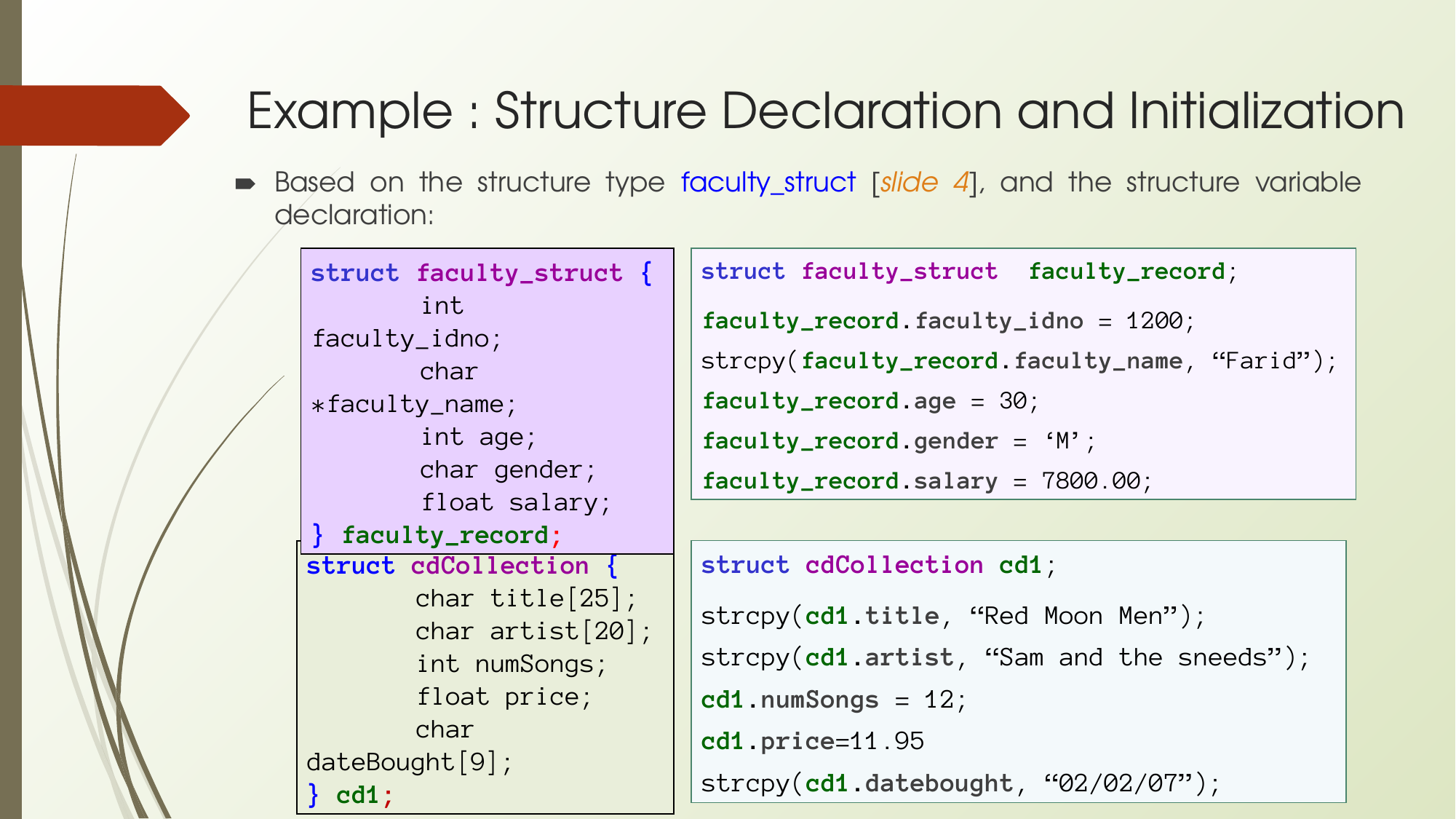

# Example : Structure Declaration and Initialization
Based on the structure type faculty_struct [slide 4], and the structure variable declaration:

struct faculty_struct  faculty_record;
faculty_record.faculty_idno = 1200;
strcpy(faculty_record.faculty_name, “Farid”);
faculty_record.age = 30;
faculty_record.gender = ‘M’;
faculty_record.salary = 7800.00;
struct faculty_struct {
	int faculty_idno;
	char *faculty_name;
	int age;
	char gender;
	float salary;
} faculty_record;
struct cdCollection cd1;
strcpy(cd1.title, “Red Moon Men”);
strcpy(cd1.artist, “Sam and the sneeds”);
cd1.numSongs = 12;
cd1.price=11.95
strcpy(cd1.datebought, “02/02/07”);
struct cdCollection {
	char title[25];
	char artist[20];
	int numSongs;
	float price;
	char dateBought[9];
} cd1;